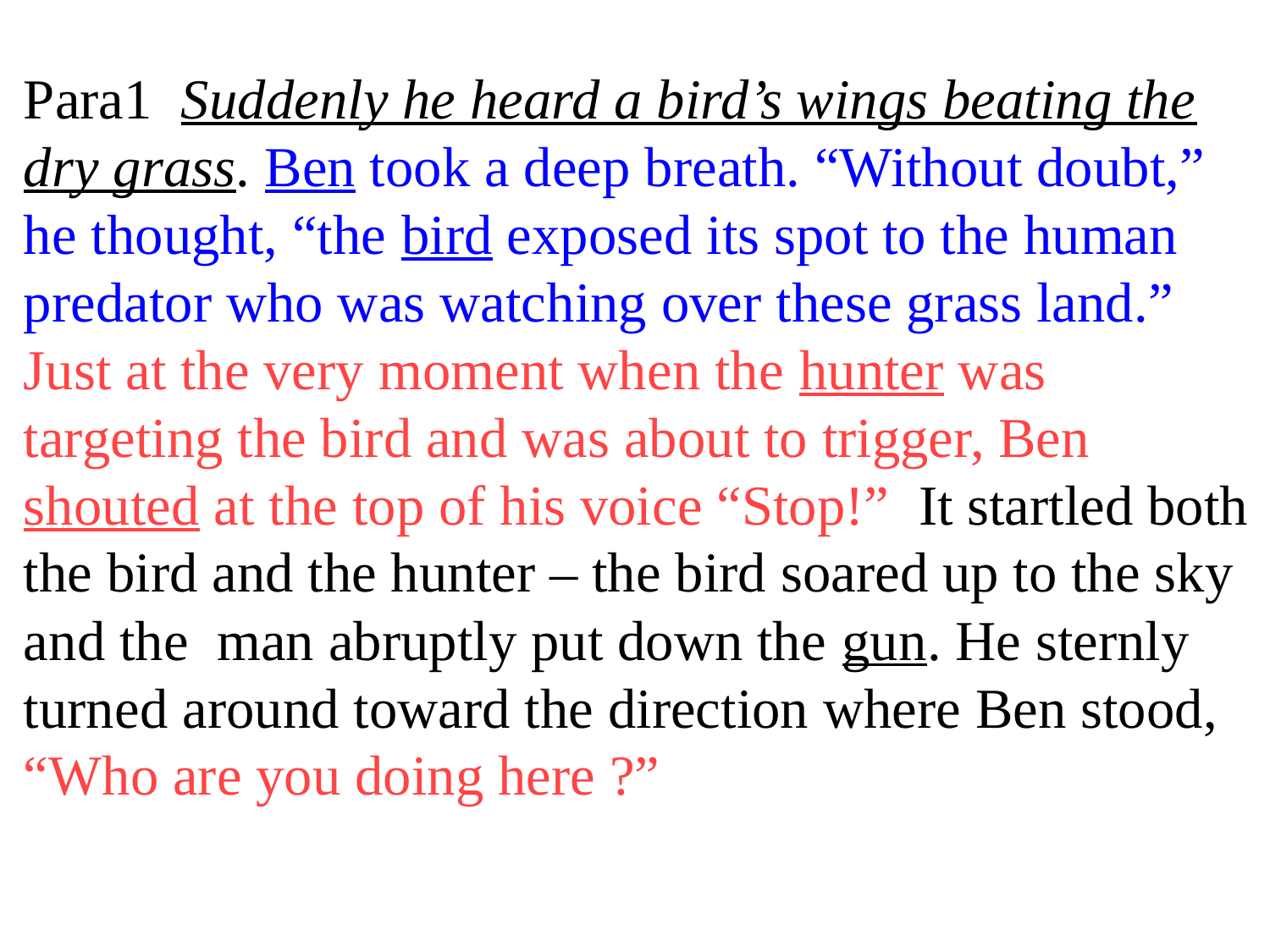

Para1  Suddenly he heard a bird’s wings beating the dry grass. Ben took a deep breath. “Without doubt,” he thought, “the bird exposed its spot to the human predator who was watching over these grass land.” Just at the very moment when the hunter was targeting the bird and was about to trigger, Ben shouted at the top of his voice “Stop!”  It startled both the bird and the hunter – the bird soared up to the sky and the  man abruptly put down the gun. He sternly turned around toward the direction where Ben stood, “Who are you doing here ?”